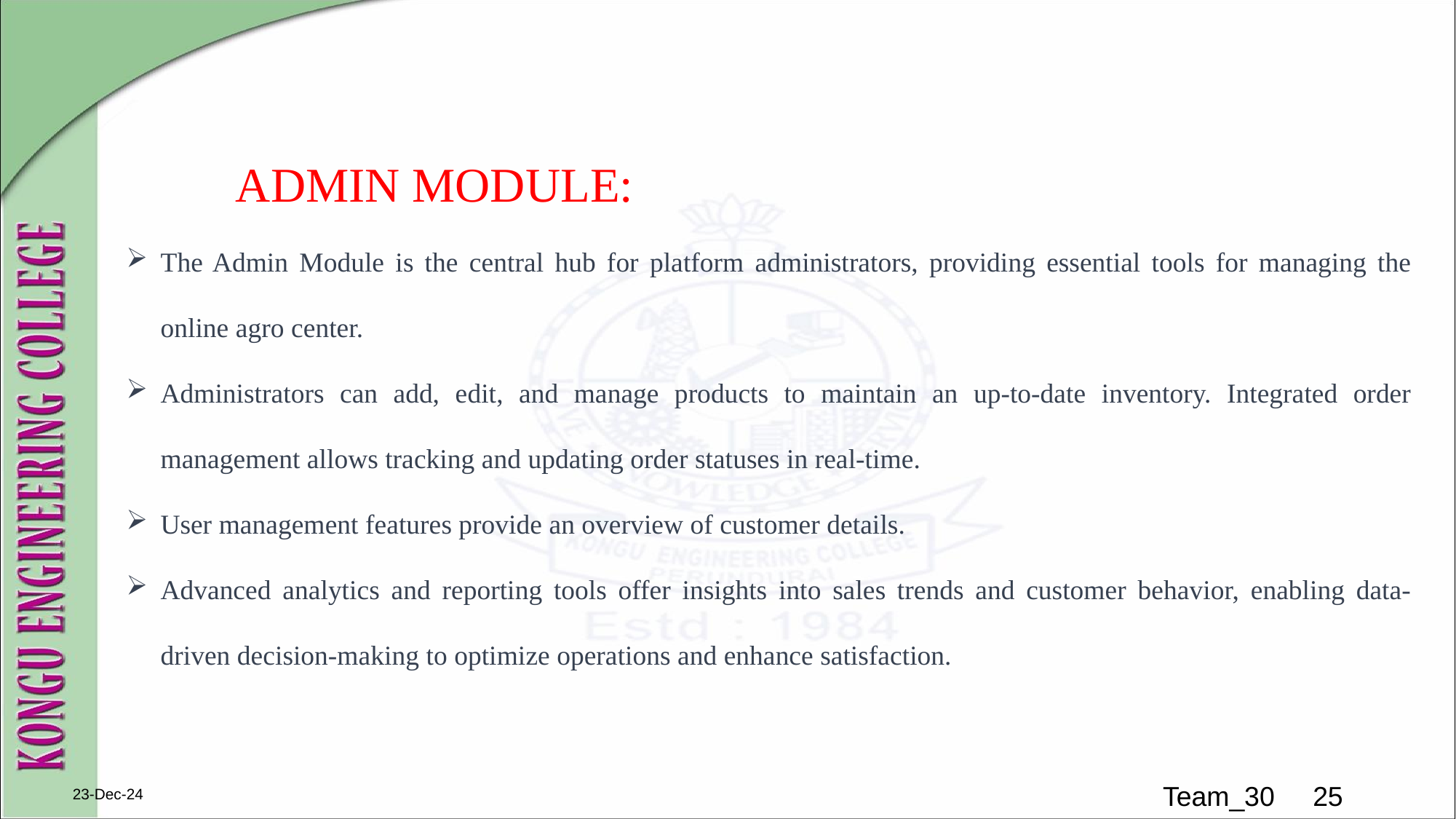

ADMIN MODULE:
The Admin Module is the central hub for platform administrators, providing essential tools for managing the online agro center.
Administrators can add, edit, and manage products to maintain an up-to-date inventory. Integrated order management allows tracking and updating order statuses in real-time.
User management features provide an overview of customer details.
Advanced analytics and reporting tools offer insights into sales trends and customer behavior, enabling data-driven decision-making to optimize operations and enhance satisfaction.

23-Dec-24
Team_30     25